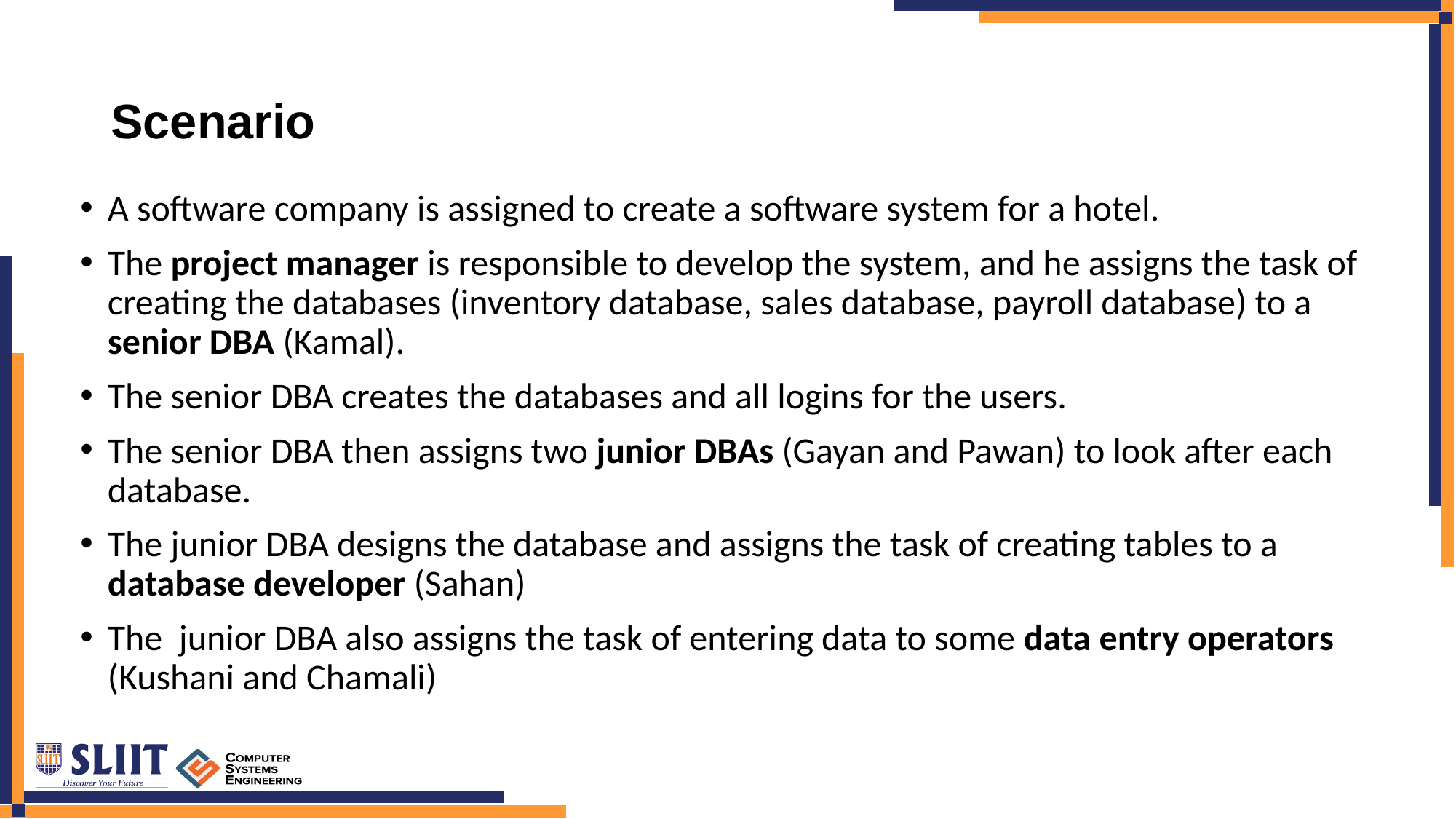

# Scenario
A software company is assigned to create a software system for a hotel.
The project manager is responsible to develop the system, and he assigns the task of creating the databases (inventory database, sales database, payroll database) to a senior DBA (Kamal).
The senior DBA creates the databases and all logins for the users.
The senior DBA then assigns two junior DBAs (Gayan and Pawan) to look after each database.
The junior DBA designs the database and assigns the task of creating tables to a database developer (Sahan)
The  junior DBA also assigns the task of entering data to some data entry operators (Kushani and Chamali)